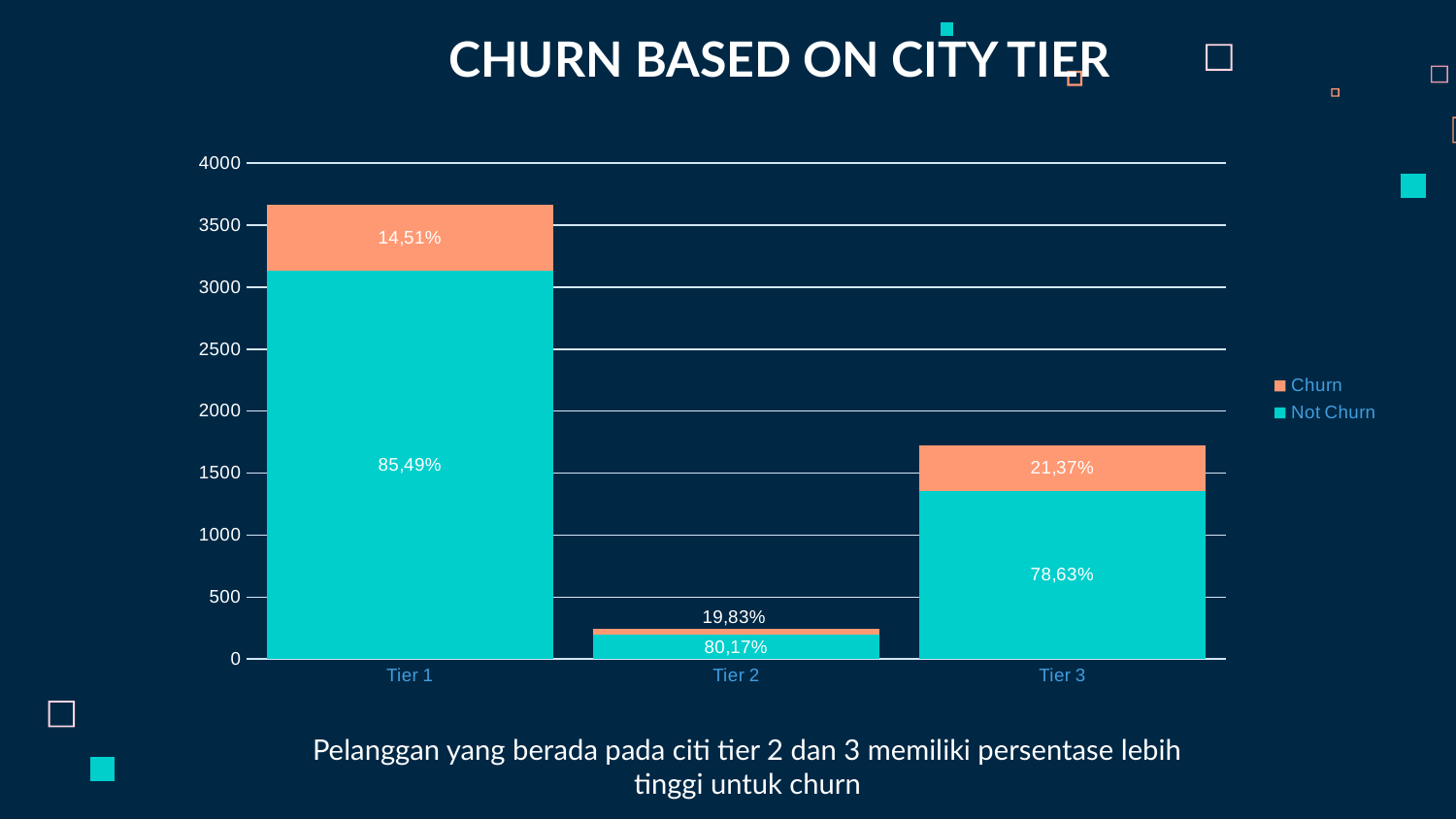

CHURN BASED ON CITY TIER

### Chart

| Category | Not Churn | Churn |
|---|---|---|
| Tier 1 | 3134.0 | 532.0 |
| Tier 2 | 194.0 | 48.0 |
| Tier 3 | 1354.0 | 368.0 |
Pelanggan yang berada pada citi tier 2 dan 3 memiliki persentase lebih tinggi untuk churn